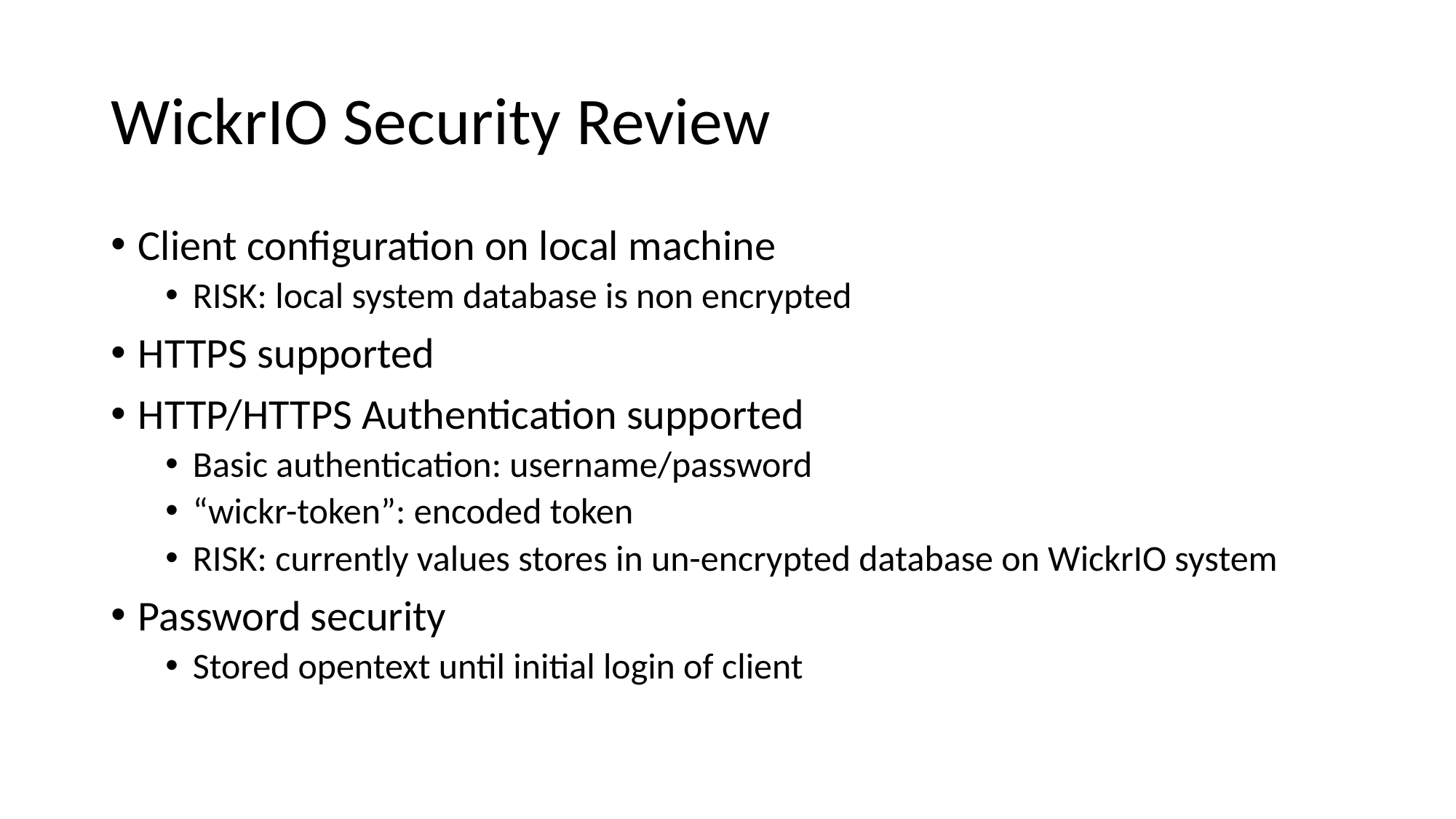

# WickrIO Security Review
Client configuration on local machine
RISK: local system database is non encrypted
HTTPS supported
HTTP/HTTPS Authentication supported
Basic authentication: username/password
“wickr-token”: encoded token
RISK: currently values stores in un-encrypted database on WickrIO system
Password security
Stored opentext until initial login of client